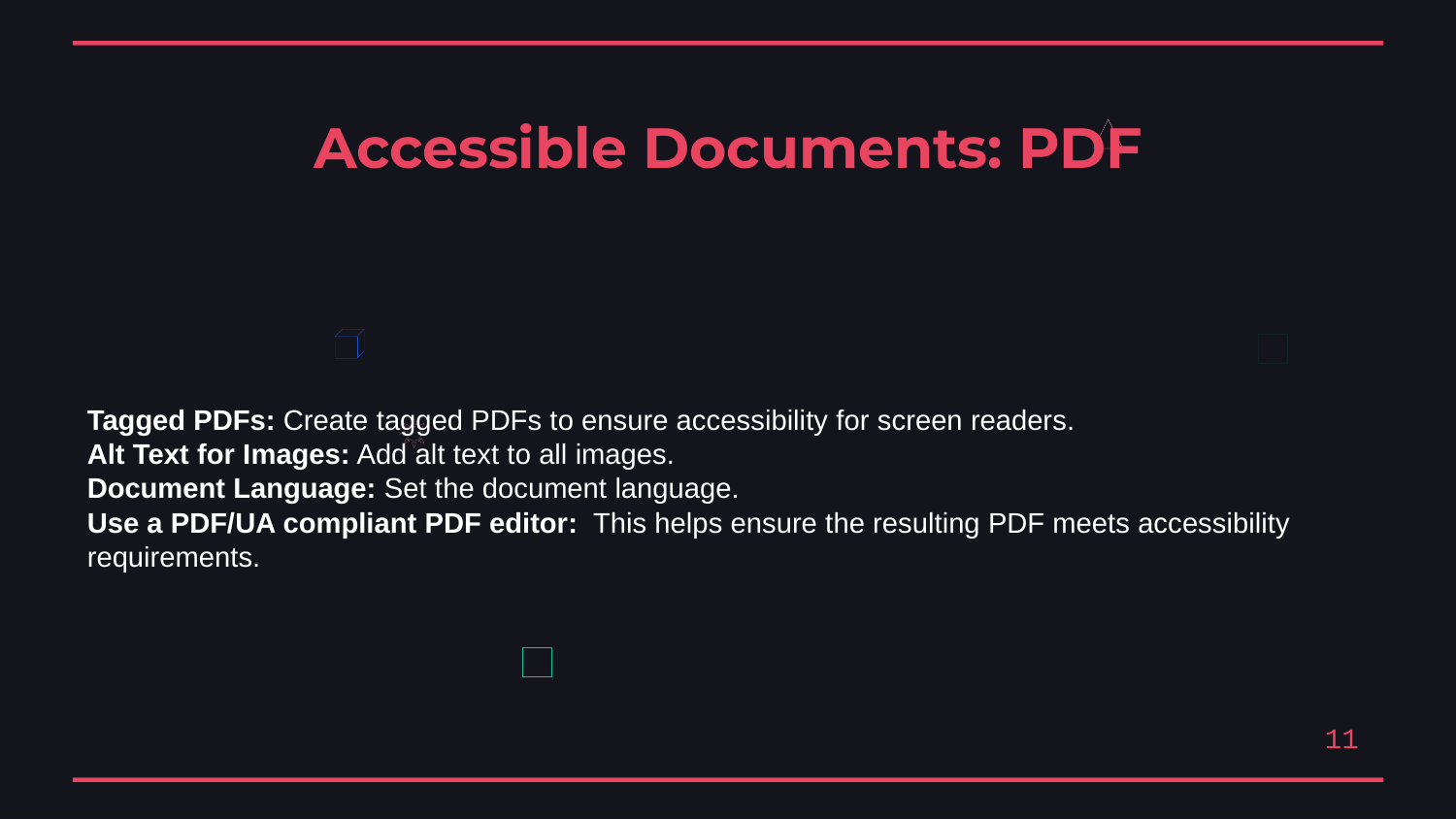

Accessible Documents: PDF

Tagged PDFs: Create tagged PDFs to ensure accessibility for screen readers.
Alt Text for Images: Add alt text to all images.
Document Language: Set the document language.
Use a PDF/UA compliant PDF editor:  This helps ensure the resulting PDF meets accessibility requirements.

11